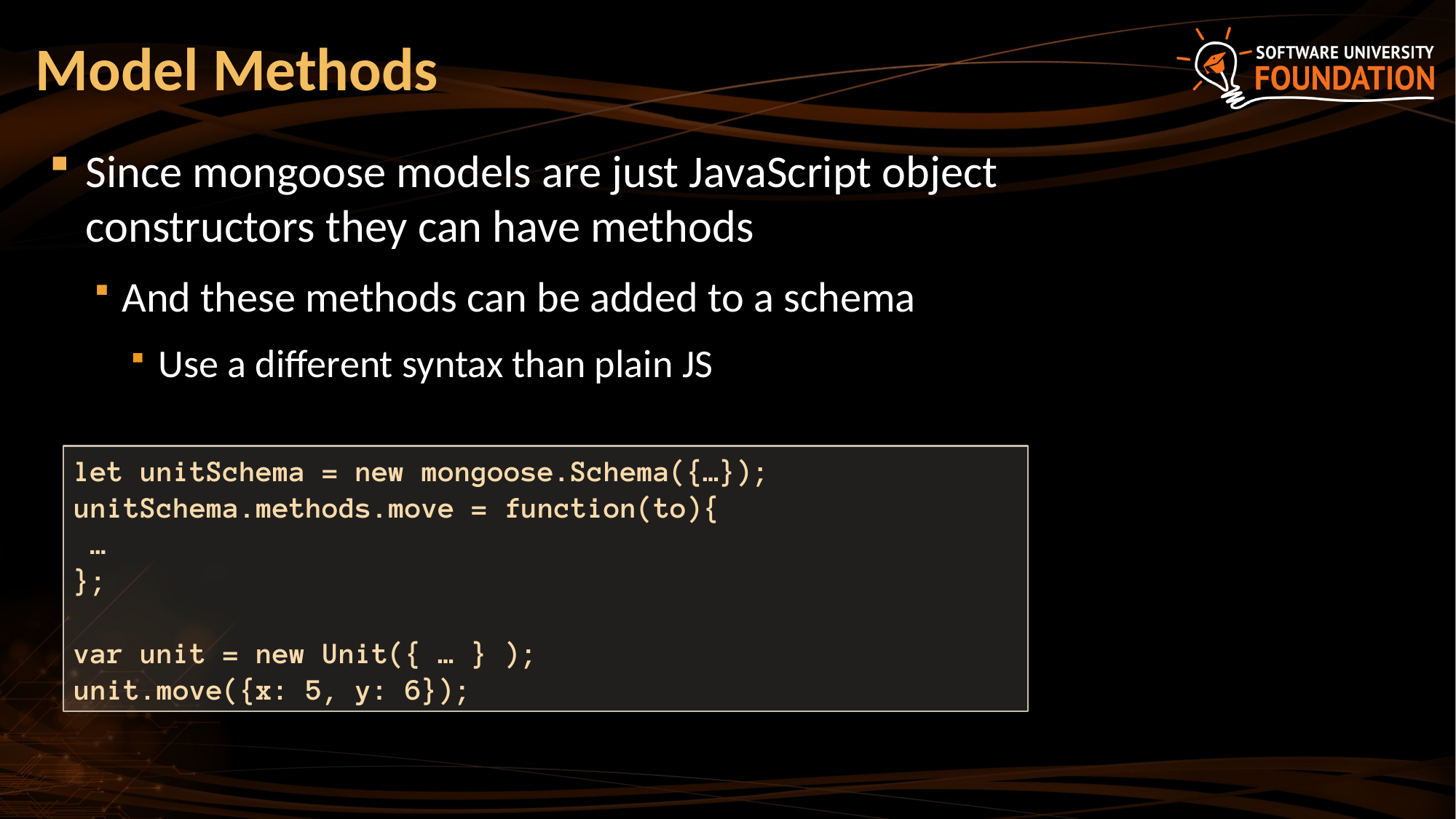

# Model Methods
Since mongoose models are just JavaScript object constructors they can have methods
And these methods can be added to a schema
Use a different syntax than plain JS
let unitSchema = new mongoose.Schema({…});
unitSchema.methods.move = function(to){
 …
};

var unit = new Unit({ … } );
unit.move({x: 5, y: 6});